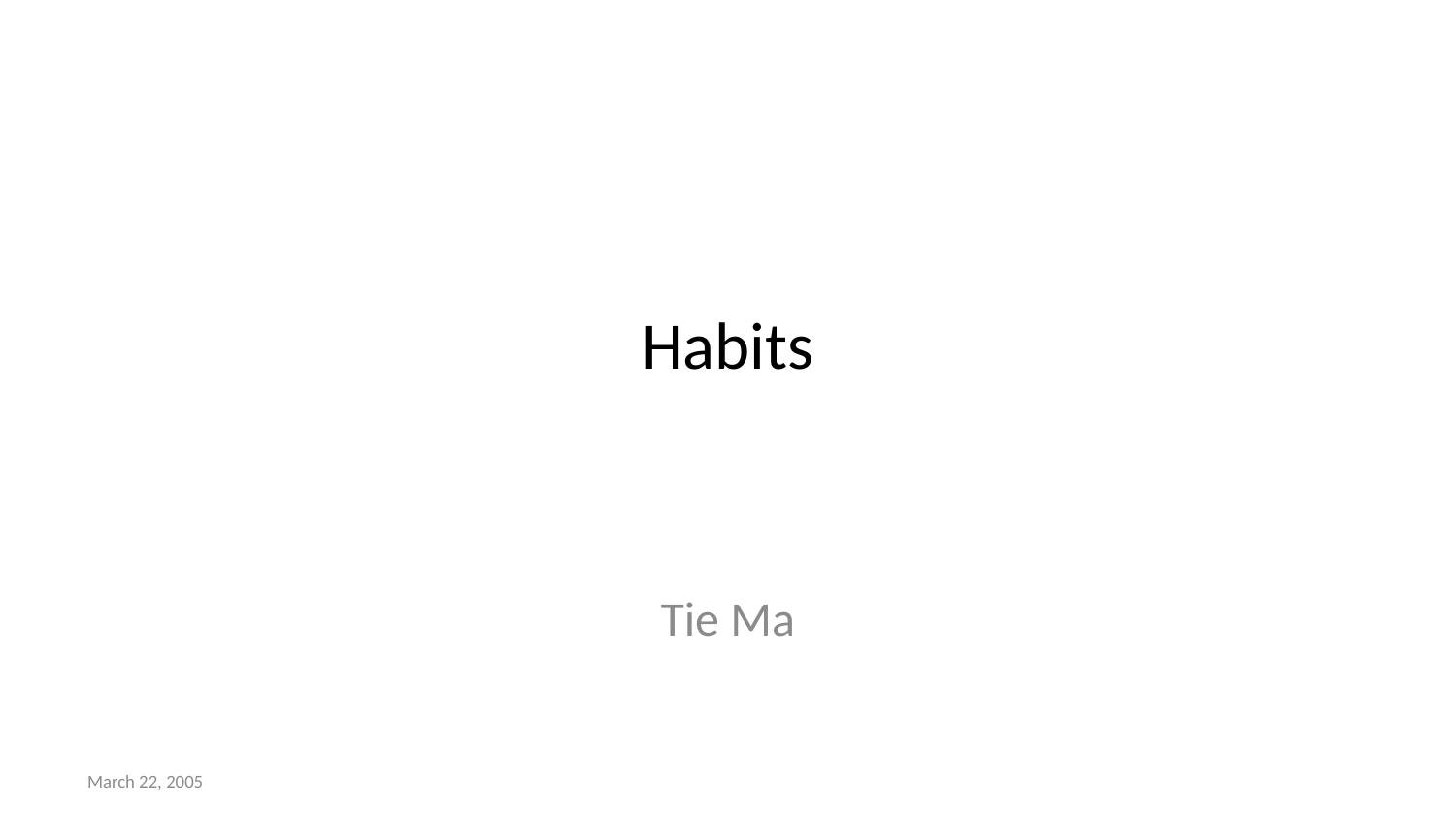

# Habits
Tie Ma
March 22, 2005